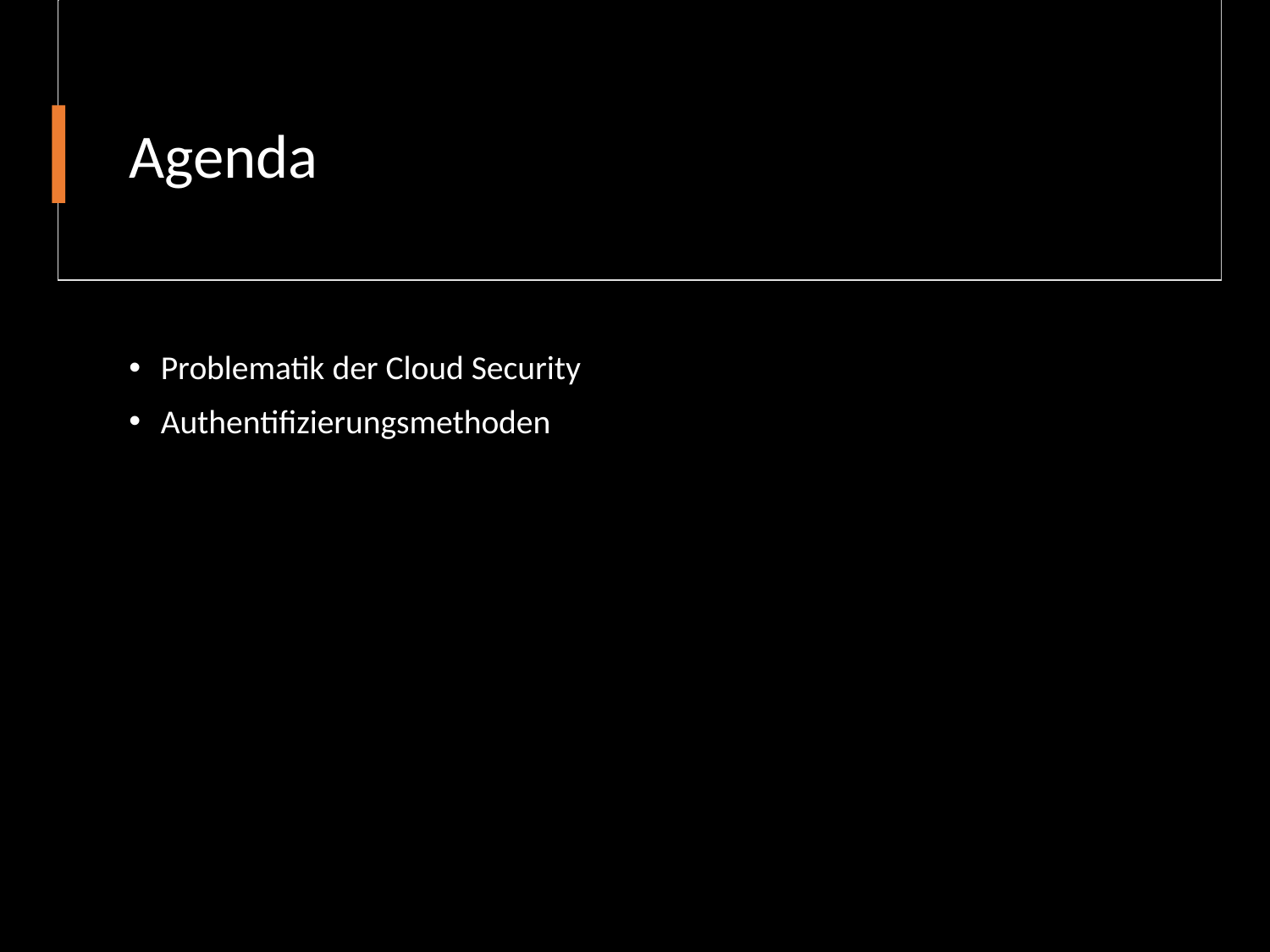

# Agenda

Problematik der Cloud Security
Authentifizierungsmethoden